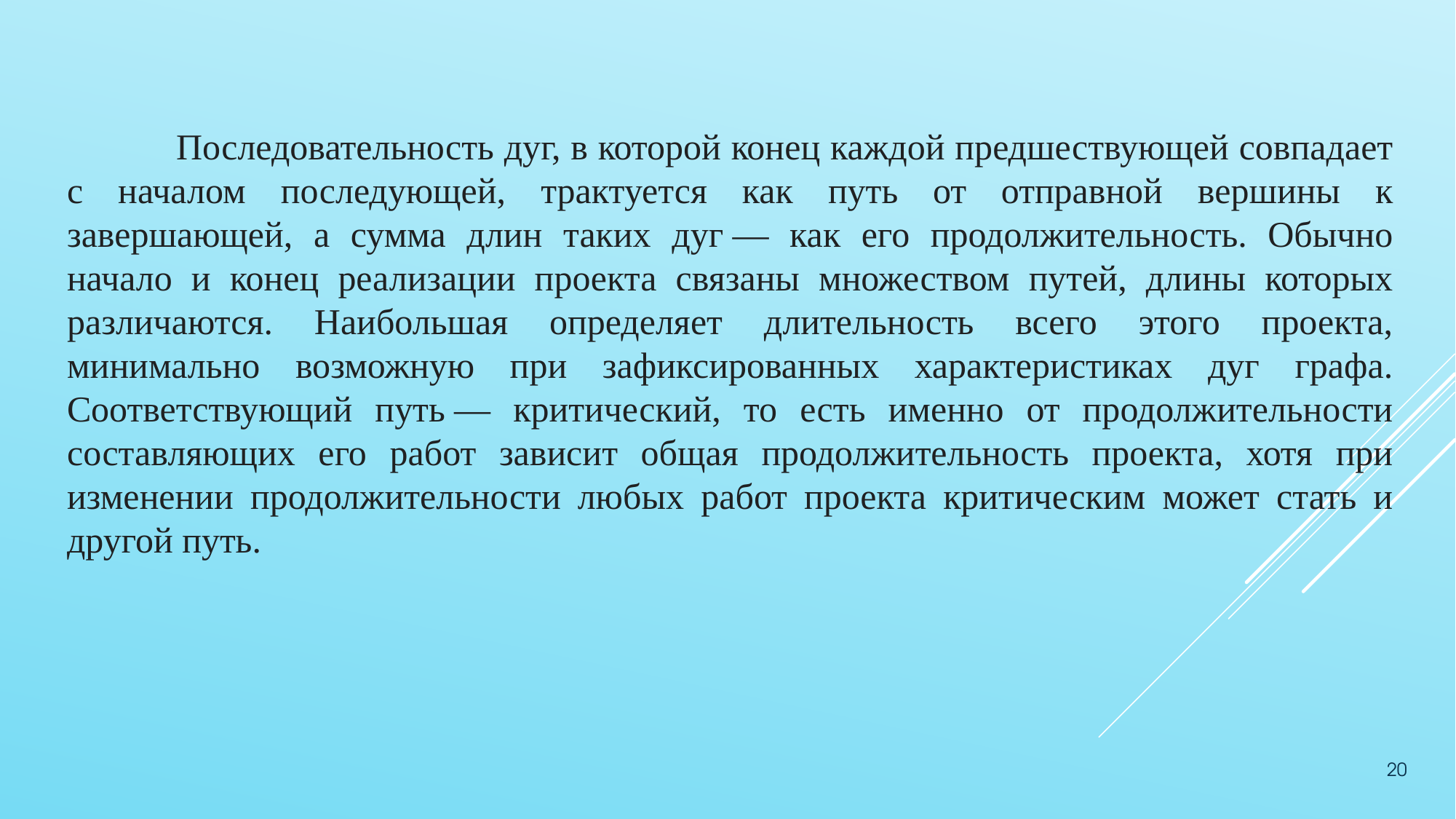

Последовательность дуг, в которой конец каждой предшествующей совпадает с началом последующей, трактуется как путь от отправной вершины к завершающей, а сумма длин таких дуг — как его продолжительность. Обычно начало и конец реализации проекта связаны множеством путей, длины которых различаются. Наибольшая определяет длительность всего этого проекта, минимально возможную при зафиксированных характеристиках дуг графа. Соответствующий путь — критический, то есть именно от продолжительности составляющих его работ зависит общая продолжительность проекта, хотя при изменении продолжительности любых работ проекта критическим может стать и другой путь.
20